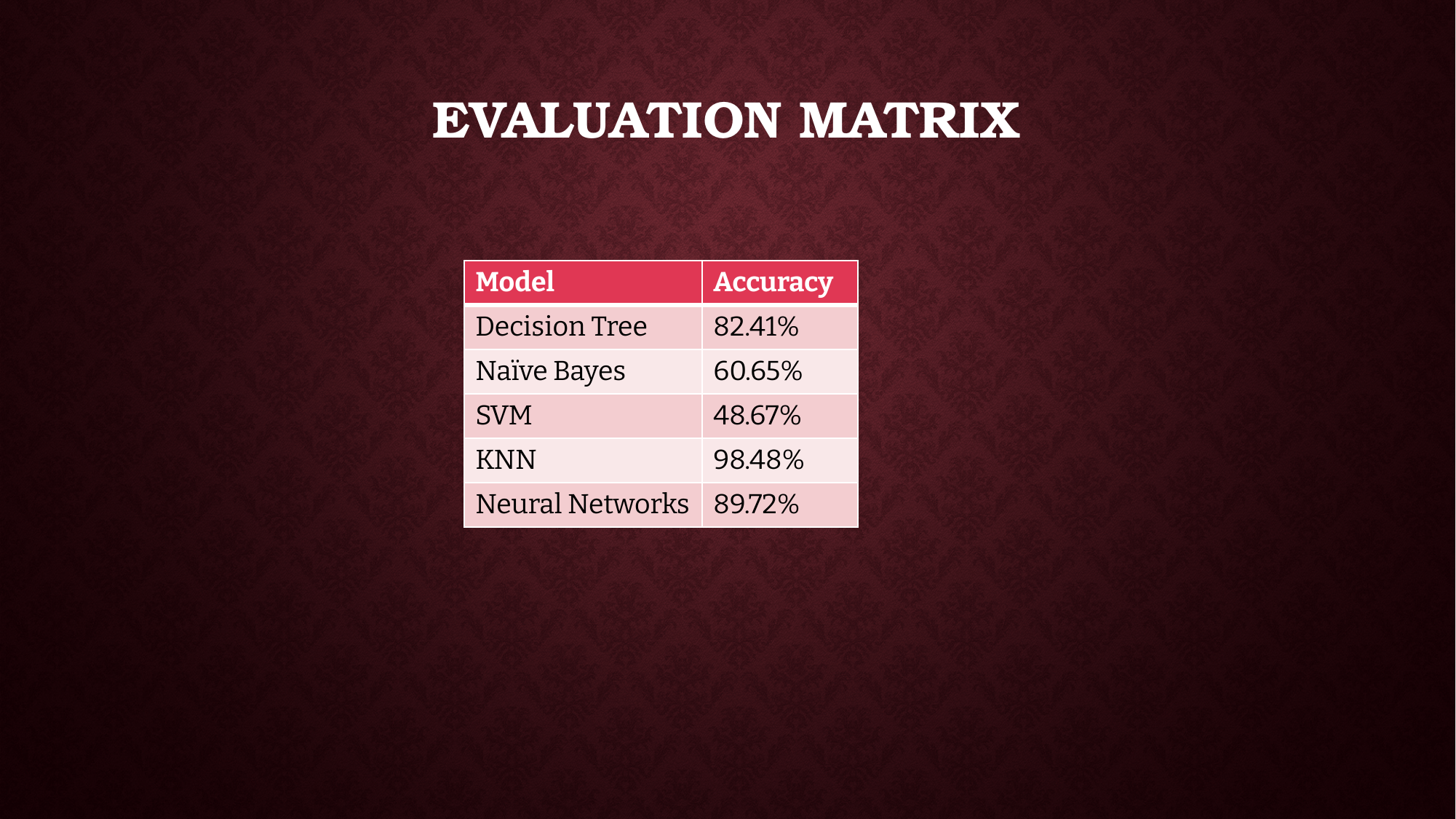

# Evaluation Matrix
| Model | Accuracy |
| --- | --- |
| Decision Tree | 82.41% |
| Naïve Bayes | 60.65% |
| SVM | 48.67% |
| KNN | 98.48% |
| Neural Networks | 89.72% |